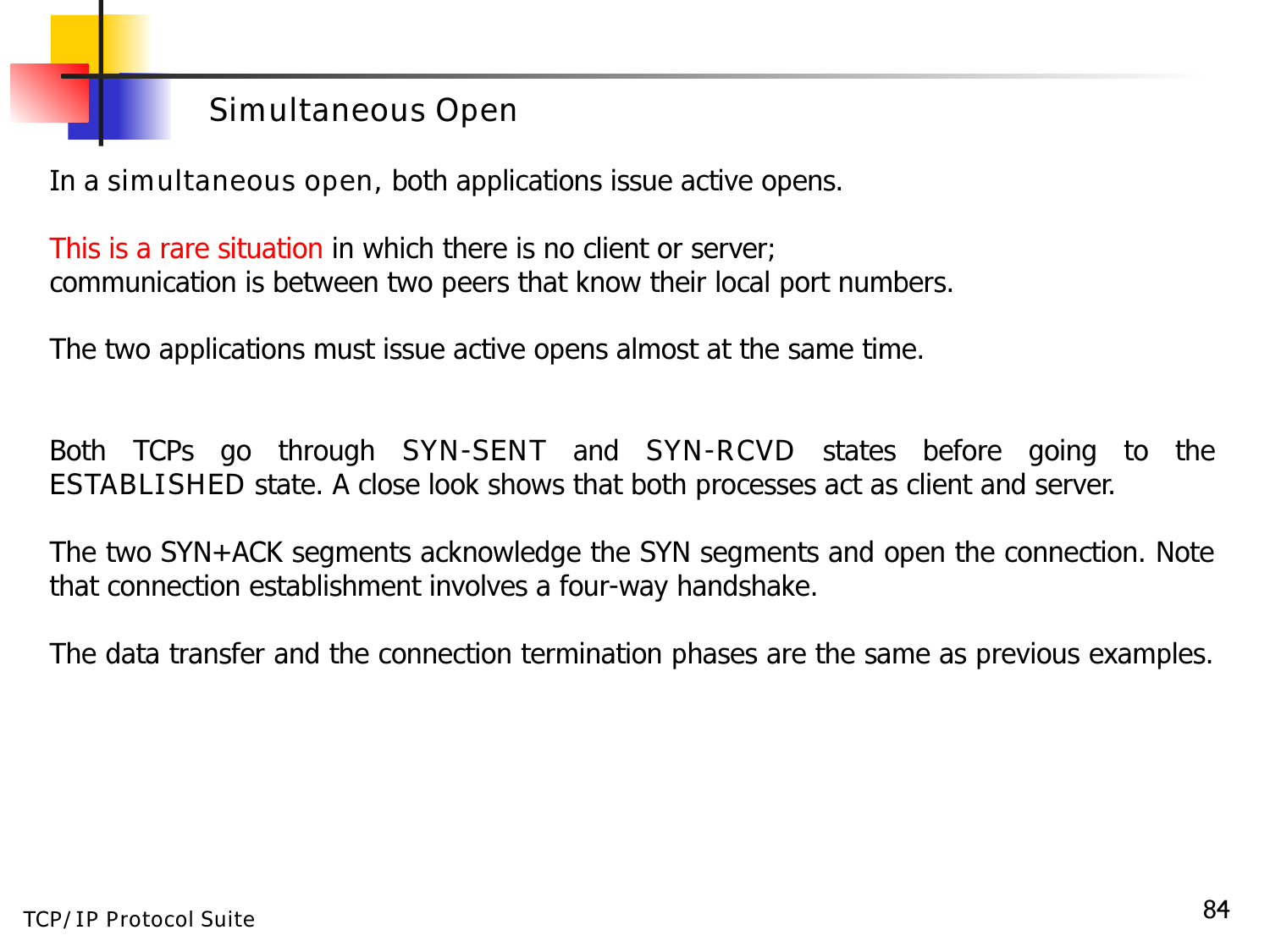

Simultaneous Open
In a simultaneous open, both applications issue active opens.

This is a rare situation in which there is no client or server;
communication is between two peers that know their local port numbers.

The two applications must issue active opens almost at the same time.

Both TCPs go through SYN-SENT and SYN-RCVD states before going to the ESTABLISHED state. A close look shows that both processes act as client and server.

The two SYN+ACK segments acknowledge the SYN segments and open the connection. Note that connection establishment involves a four-way handshake.

The data transfer and the connection termination phases are the same as previous examples.
84
TCP/IP Protocol Suite